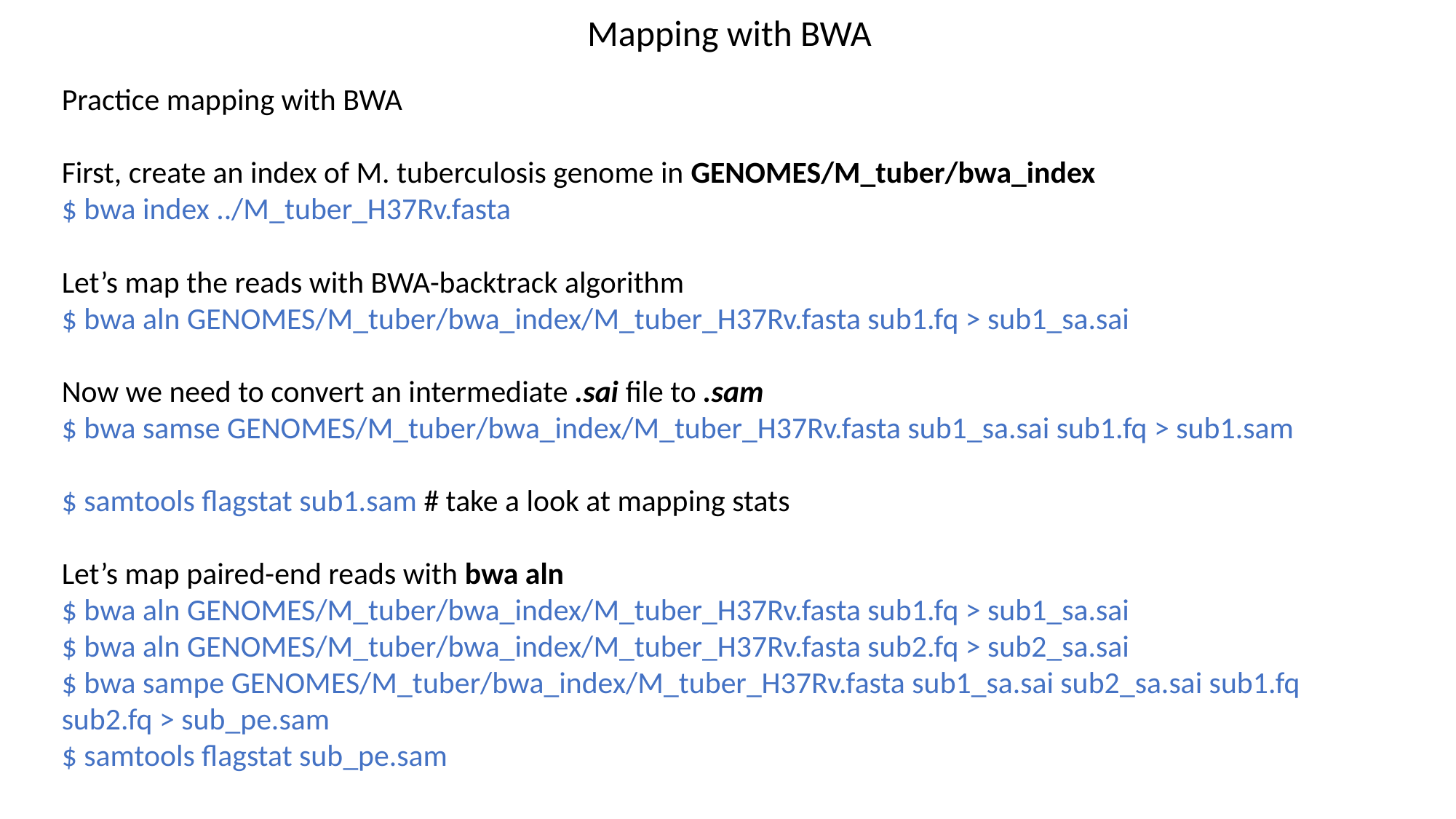

Mapping with BWA

Practice mapping with BWA

First, create an index of M. tuberculosis genome in GENOMES/M_tuber/bwa_index
$ bwa index ../M_tuber_H37Rv.fasta

Let’s map the reads with BWA-backtrack algorithm
$ bwa aln GENOMES/M_tuber/bwa_index/M_tuber_H37Rv.fasta sub1.fq > sub1_sa.sai

Now we need to convert an intermediate .sai file to .sam
$ bwa samse GENOMES/M_tuber/bwa_index/M_tuber_H37Rv.fasta sub1_sa.sai sub1.fq > sub1.sam

$ samtools flagstat sub1.sam # take a look at mapping stats

Let’s map paired-end reads with bwa aln
$ bwa aln GENOMES/M_tuber/bwa_index/M_tuber_H37Rv.fasta sub1.fq > sub1_sa.sai
$ bwa aln GENOMES/M_tuber/bwa_index/M_tuber_H37Rv.fasta sub2.fq > sub2_sa.sai
$ bwa sampe GENOMES/M_tuber/bwa_index/M_tuber_H37Rv.fasta sub1_sa.sai sub2_sa.sai sub1.fq sub2.fq > sub_pe.sam
$ samtools flagstat sub_pe.sam